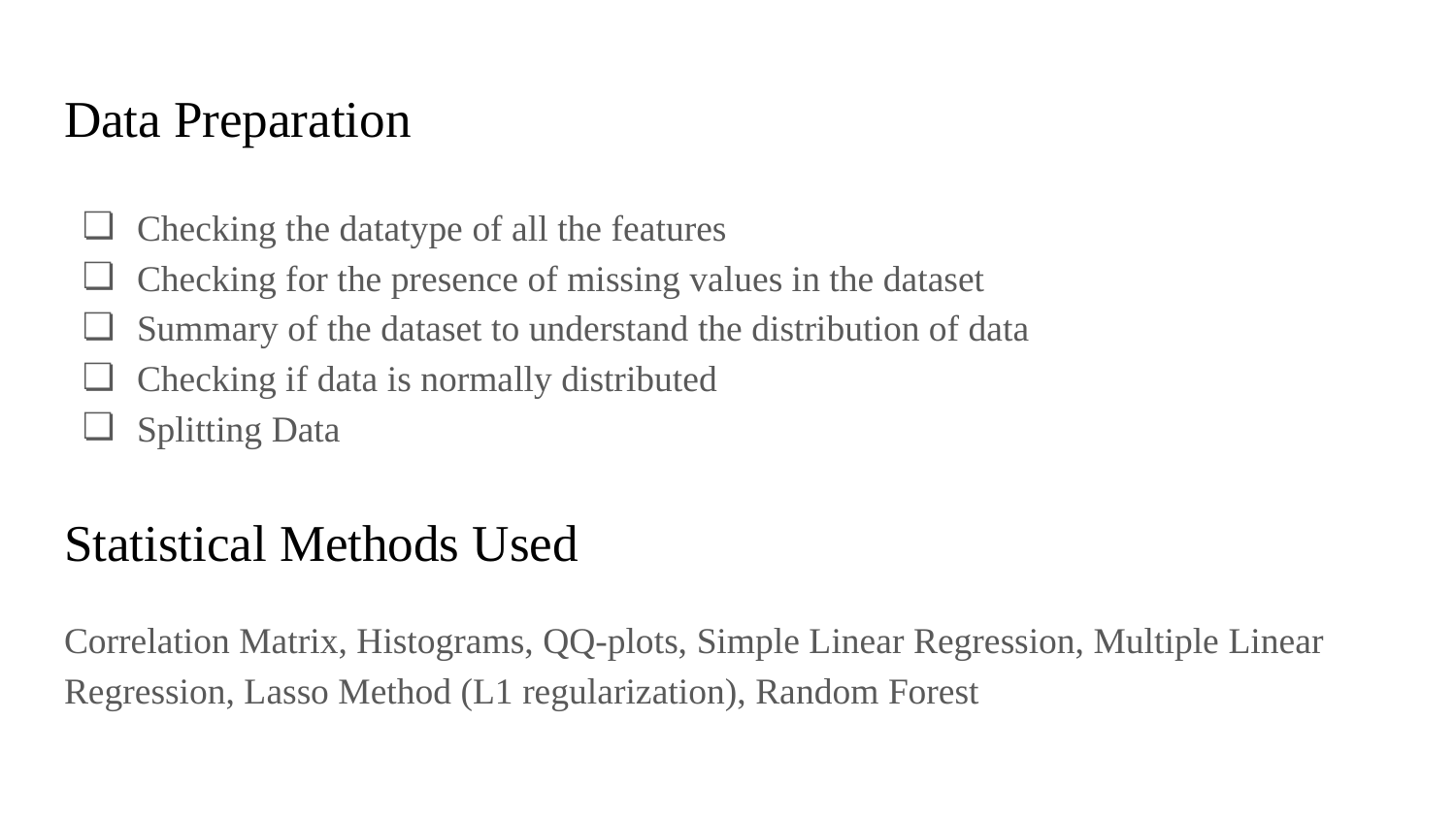

# Data Preparation
Checking the datatype of all the features
Checking for the presence of missing values in the dataset
Summary of the dataset to understand the distribution of data
Checking if data is normally distributed
Splitting Data
Statistical Methods Used
Correlation Matrix, Histograms, QQ-plots, Simple Linear Regression, Multiple Linear Regression, Lasso Method (L1 regularization), Random Forest